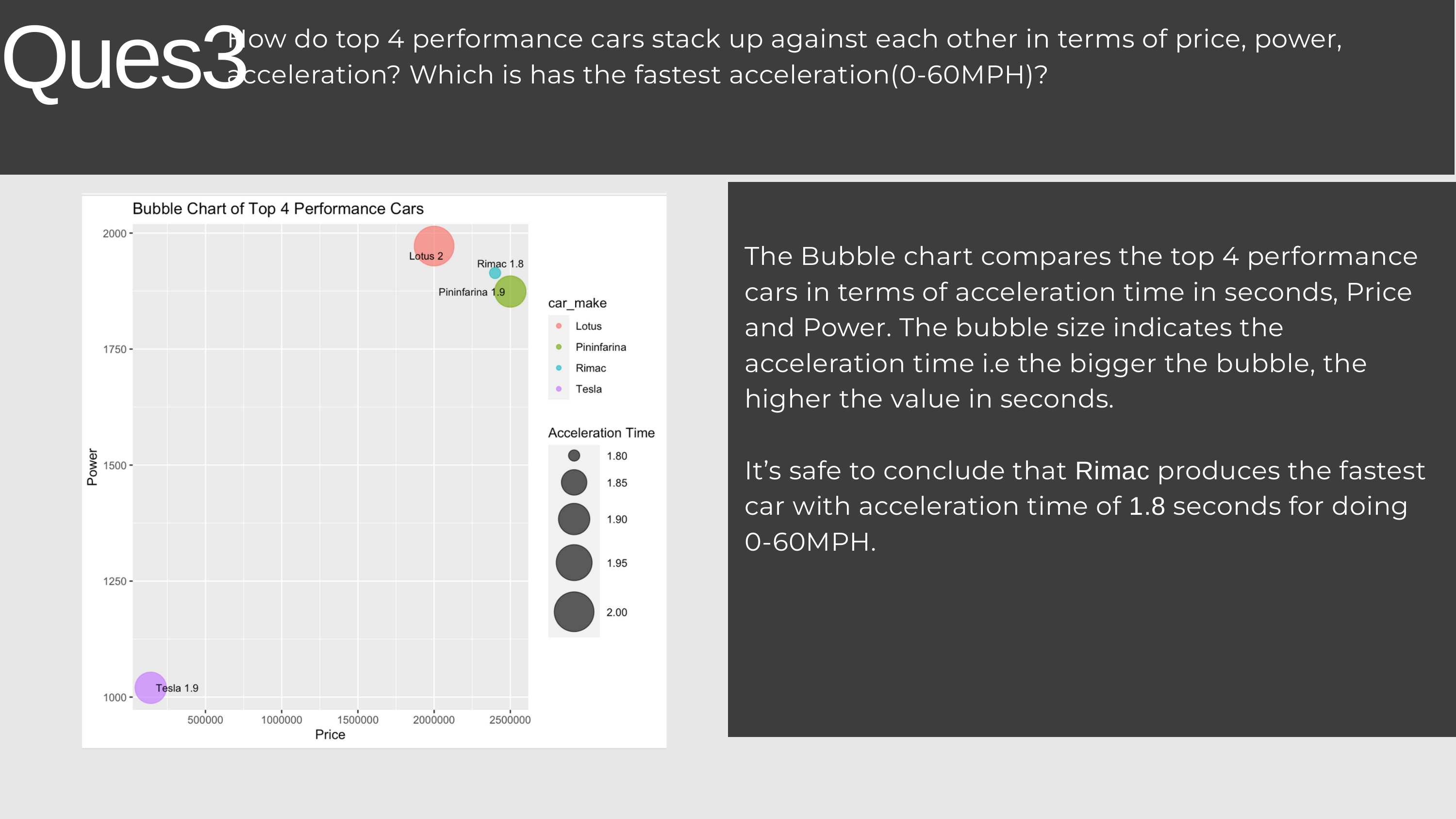

Ques3
How do top 4 performance cars stack up against each other in terms of price, power, acceleration? Which is has the fastest acceleration(0-60MPH)?

The Bubble chart compares the top 4 performance cars in terms of acceleration time in seconds, Price and Power. The bubble size indicates the acceleration time i.e the bigger the bubble, the higher the value in seconds.

It’s safe to conclude that Rimac produces the fastest car with acceleration time of 1.8 seconds for doing 0-60MPH.